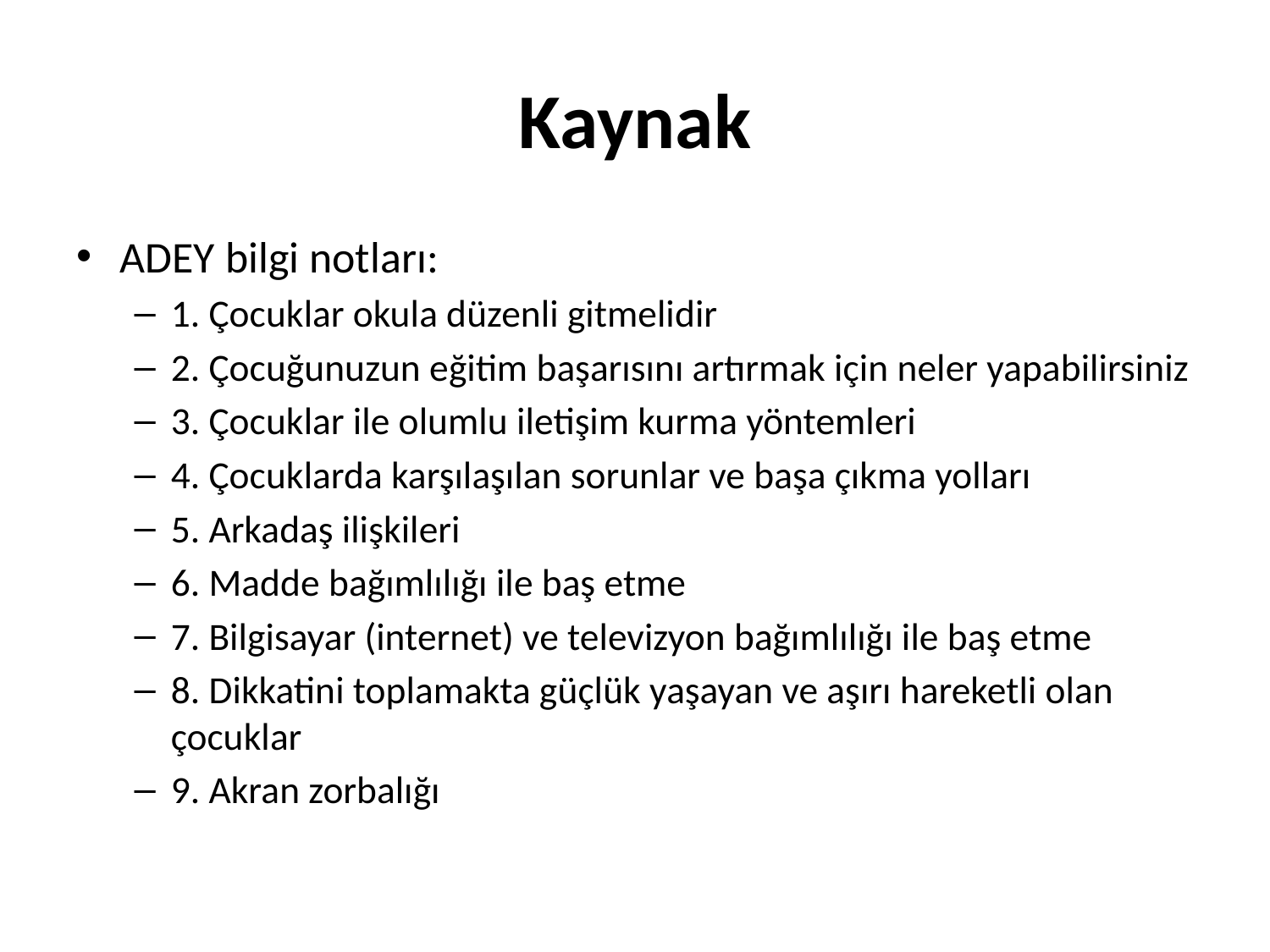

# Kaynak
ADEY bilgi notları:
1. Çocuklar okula düzenli gitmelidir
2. Çocuğunuzun eğitim başarısını artırmak için neler yapabilirsiniz
3. Çocuklar ile olumlu iletişim kurma yöntemleri
4. Çocuklarda karşılaşılan sorunlar ve başa çıkma yolları
5. Arkadaş ilişkileri
6. Madde bağımlılığı ile baş etme
7. Bilgisayar (internet) ve televizyon bağımlılığı ile baş etme
8. Dikkatini toplamakta güçlük yaşayan ve aşırı hareketli olan çocuklar
9. Akran zorbalığı